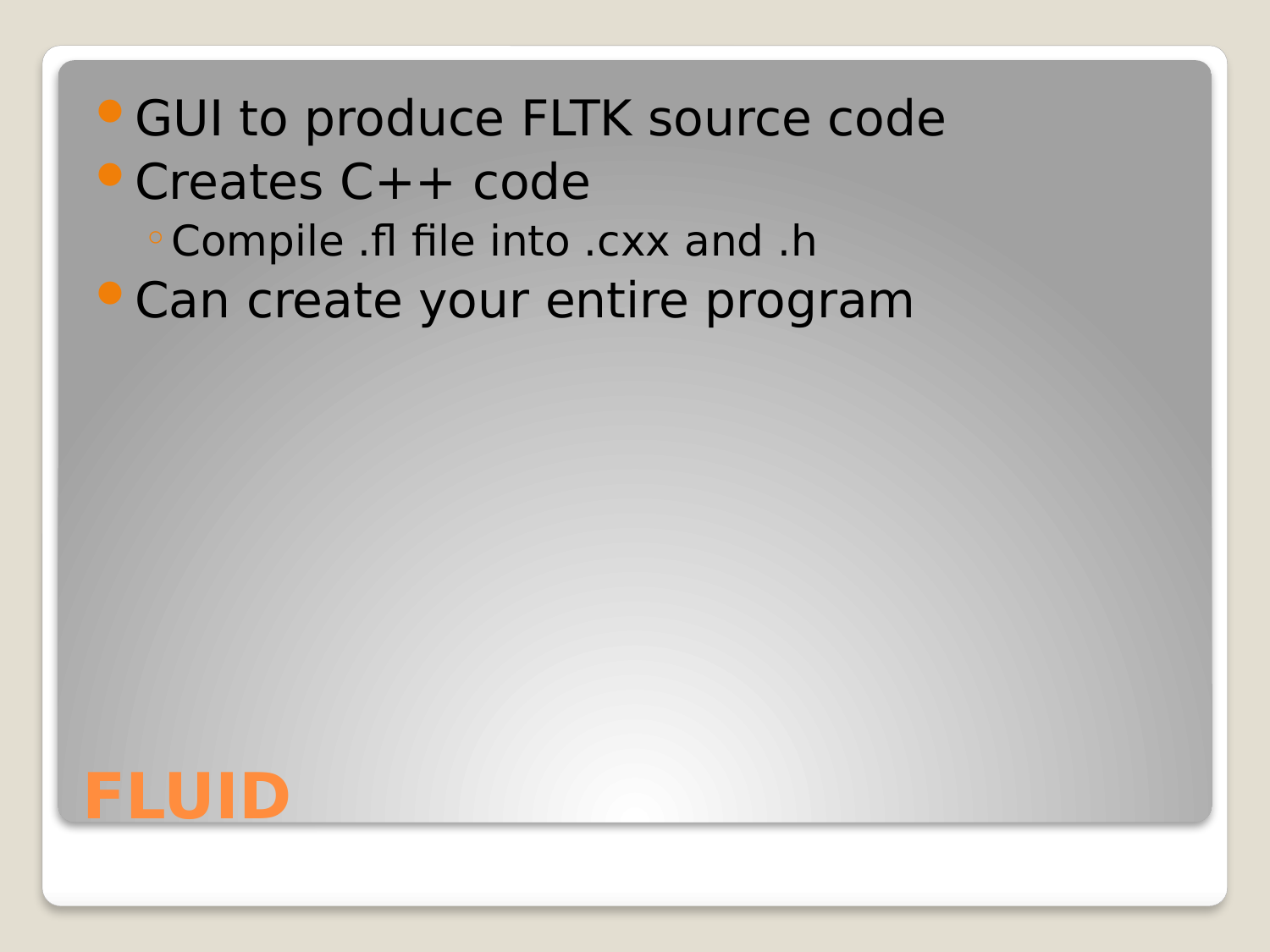

GUI to produce FLTK source code
Creates C++ code
Compile .fl file into .cxx and .h
Can create your entire program
# FLUID